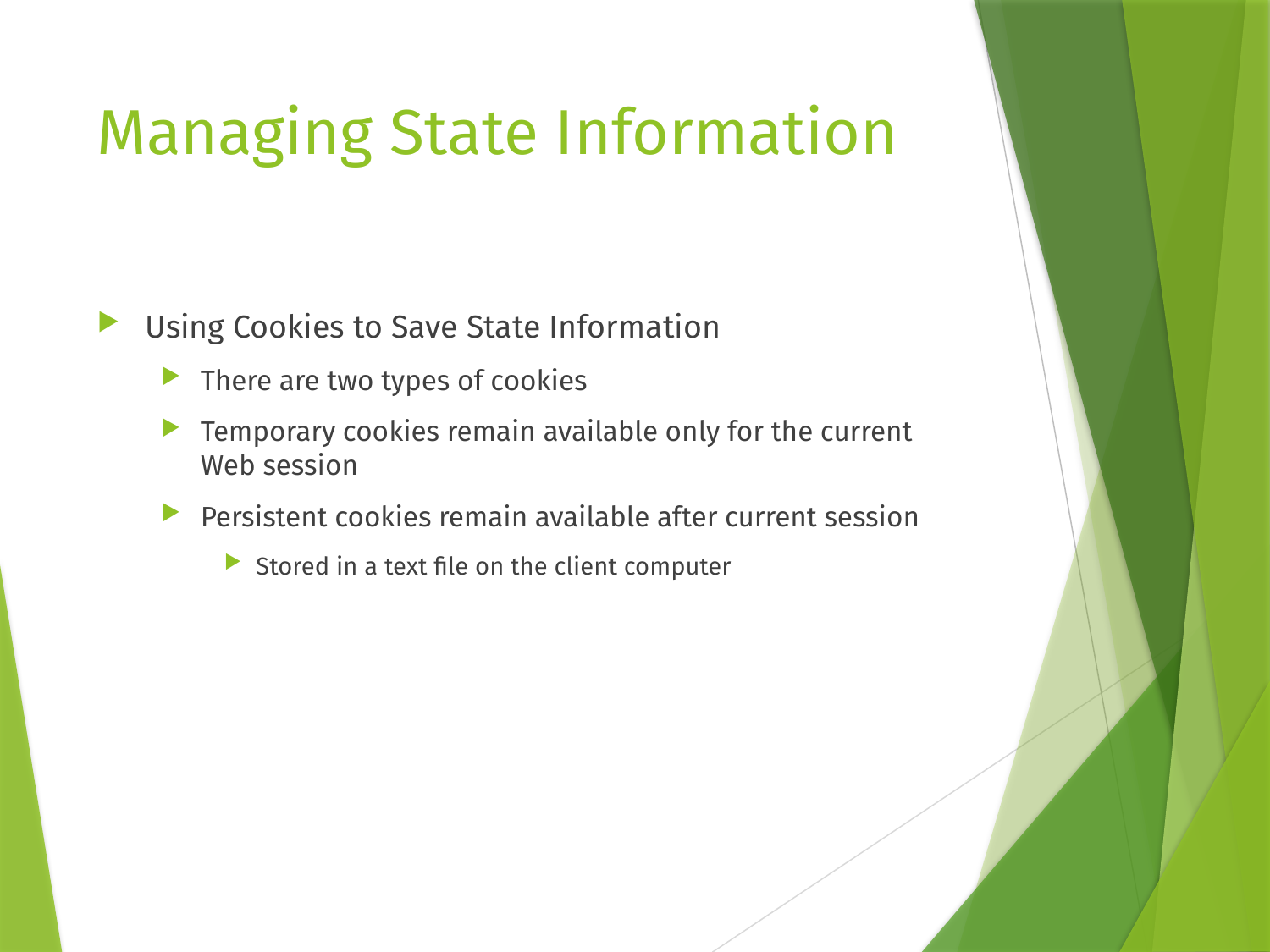

# Managing State Information
Using Cookies to Save State Information
There are two types of cookies
Temporary cookies remain available only for the current Web session
Persistent cookies remain available after current session
Stored in a text file on the client computer